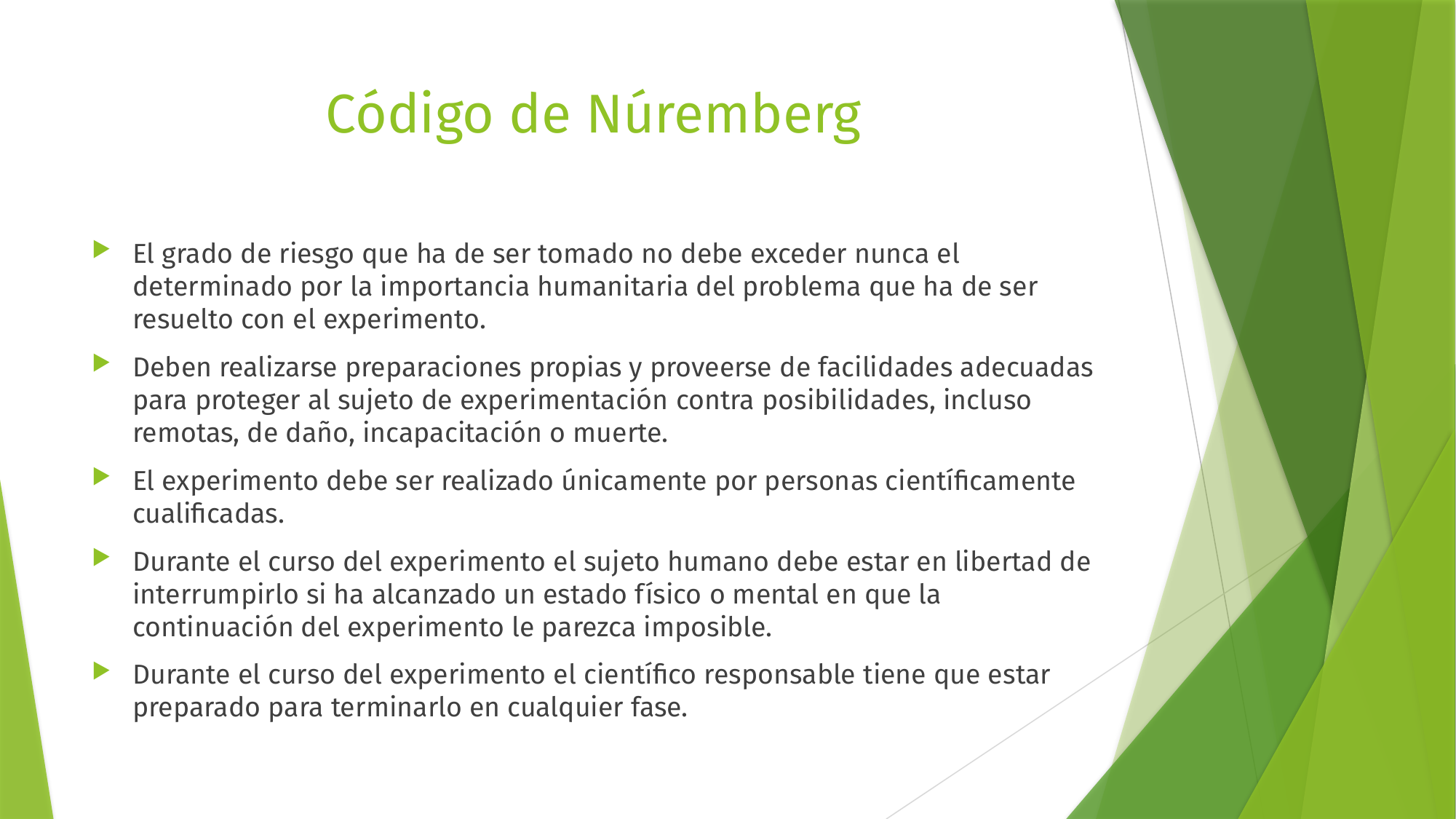

# Código de Núremberg
El grado de riesgo que ha de ser tomado no debe exceder nunca el determinado por la importancia humanitaria del problema que ha de ser resuelto con el experimento.
Deben realizarse preparaciones propias y proveerse de facilidades adecuadas para proteger al sujeto de experimentación contra posibilidades, incluso remotas, de daño, incapacitación o muerte.
El experimento debe ser realizado únicamente por personas científicamente cualificadas.
Durante el curso del experimento el sujeto humano debe estar en libertad de interrumpirlo si ha alcanzado un estado físico o mental en que la continuación del experimento le parezca imposible.
Durante el curso del experimento el científico responsable tiene que estar preparado para terminarlo en cualquier fase.